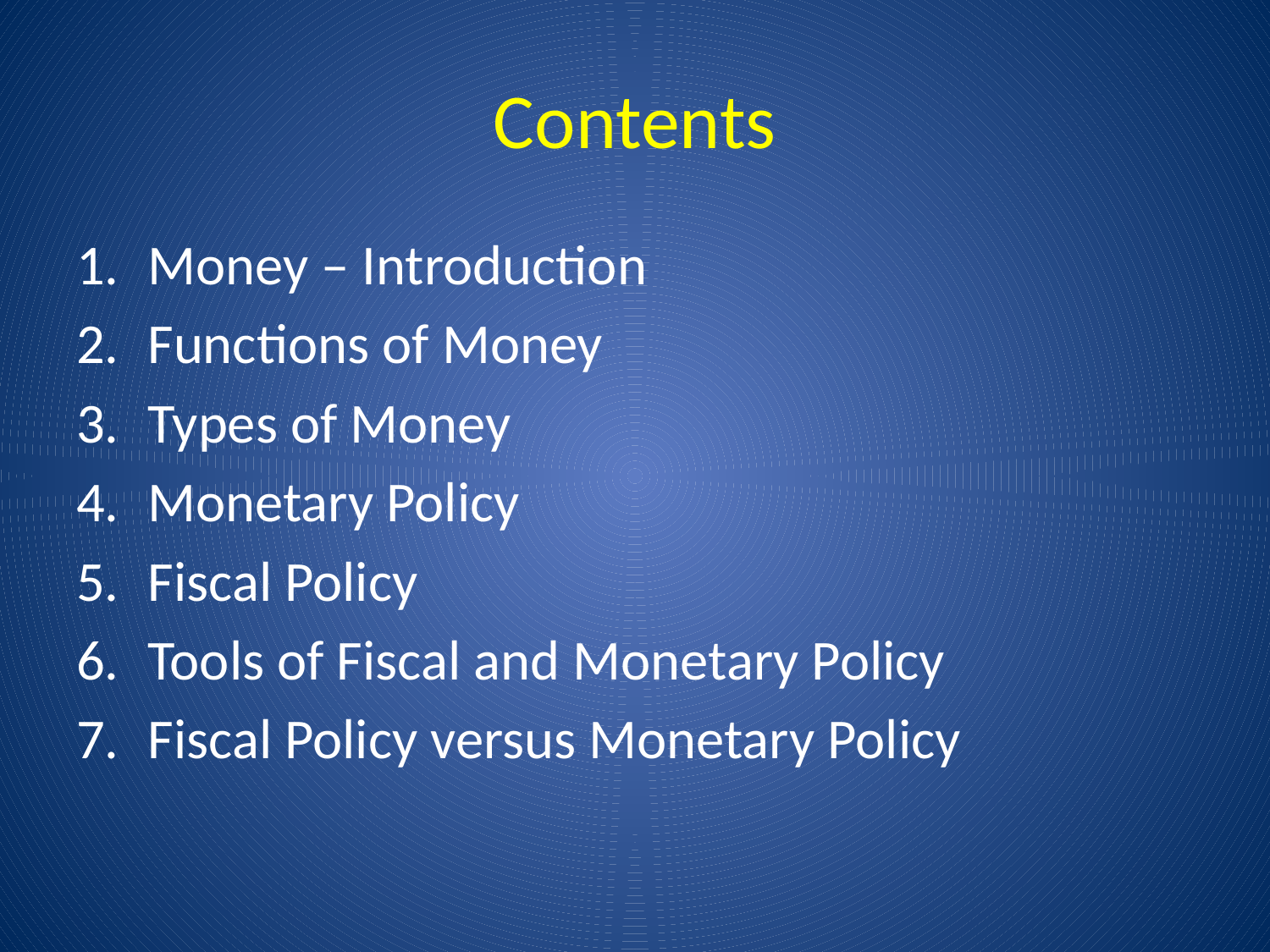

# Contents
Money – Introduction
Functions of Money
Types of Money
Monetary Policy
Fiscal Policy
Tools of Fiscal and Monetary Policy
Fiscal Policy versus Monetary Policy